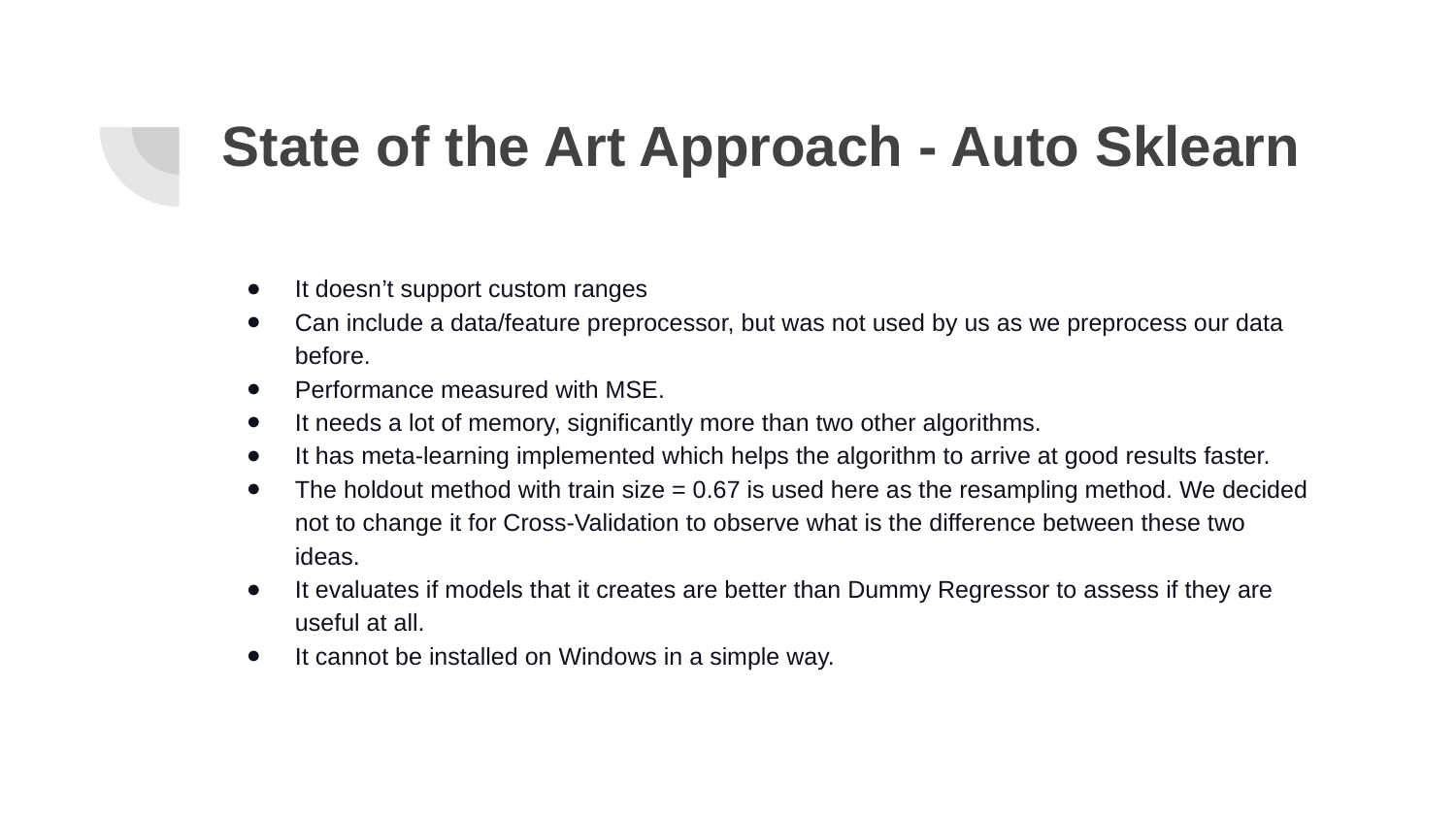

# State of the Art Approach - Auto Sklearn
It doesn’t support custom ranges
Can include a data/feature preprocessor, but was not used by us as we preprocess our data before.
Performance measured with MSE.
It needs a lot of memory, significantly more than two other algorithms.
It has meta-learning implemented which helps the algorithm to arrive at good results faster.
The holdout method with train size = 0.67 is used here as the resampling method. We decided not to change it for Cross-Validation to observe what is the difference between these two ideas.
It evaluates if models that it creates are better than Dummy Regressor to assess if they are useful at all.
It cannot be installed on Windows in a simple way.